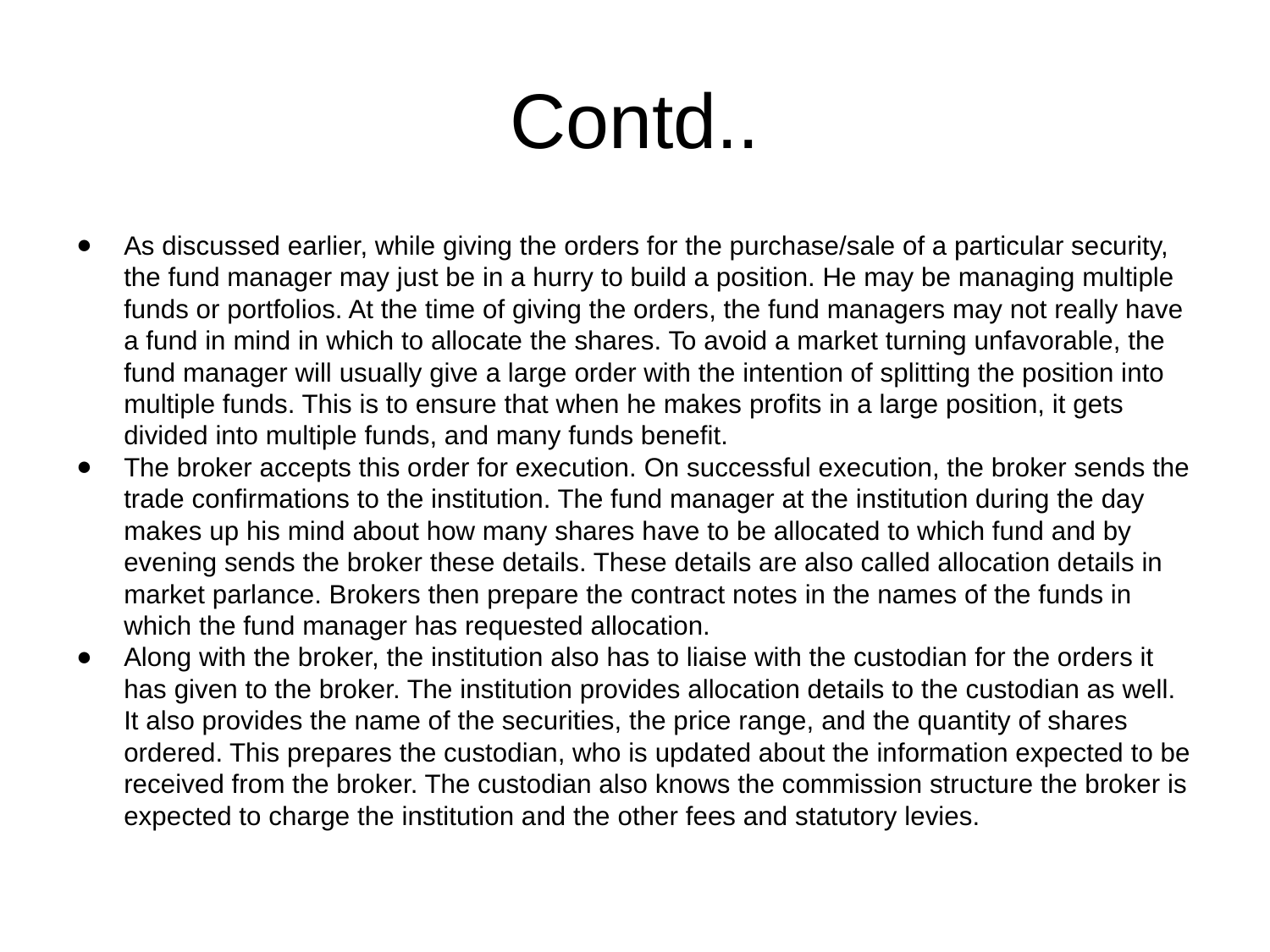

# Contd..
As discussed earlier, while giving the orders for the purchase/sale of a particular security, the fund manager may just be in a hurry to build a position. He may be managing multiple funds or portfolios. At the time of giving the orders, the fund managers may not really have a fund in mind in which to allocate the shares. To avoid a market turning unfavorable, the fund manager will usually give a large order with the intention of splitting the position into multiple funds. This is to ensure that when he makes profits in a large position, it gets divided into multiple funds, and many funds benefit.
The broker accepts this order for execution. On successful execution, the broker sends the trade confirmations to the institution. The fund manager at the institution during the day makes up his mind about how many shares have to be allocated to which fund and by evening sends the broker these details. These details are also called allocation details in market parlance. Brokers then prepare the contract notes in the names of the funds in which the fund manager has requested allocation.
Along with the broker, the institution also has to liaise with the custodian for the orders it has given to the broker. The institution provides allocation details to the custodian as well. It also provides the name of the securities, the price range, and the quantity of shares ordered. This prepares the custodian, who is updated about the information expected to be received from the broker. The custodian also knows the commission structure the broker is expected to charge the institution and the other fees and statutory levies.